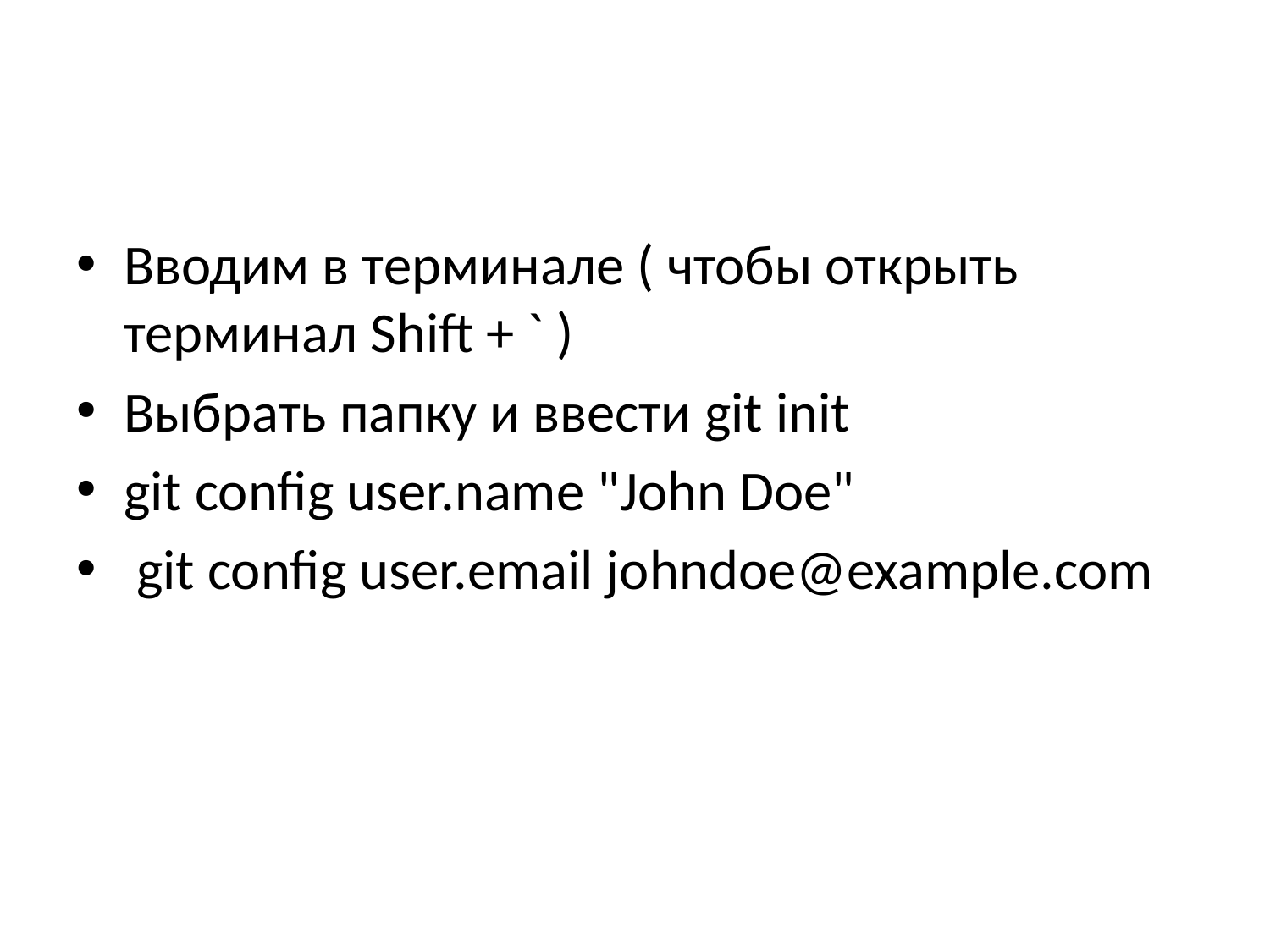

#
Вводим в терминале ( чтобы открыть терминал Shift + ` )
Выбрать папку и ввести git init
git config user.name "John Doe"
 git config user.email johndoe@example.com